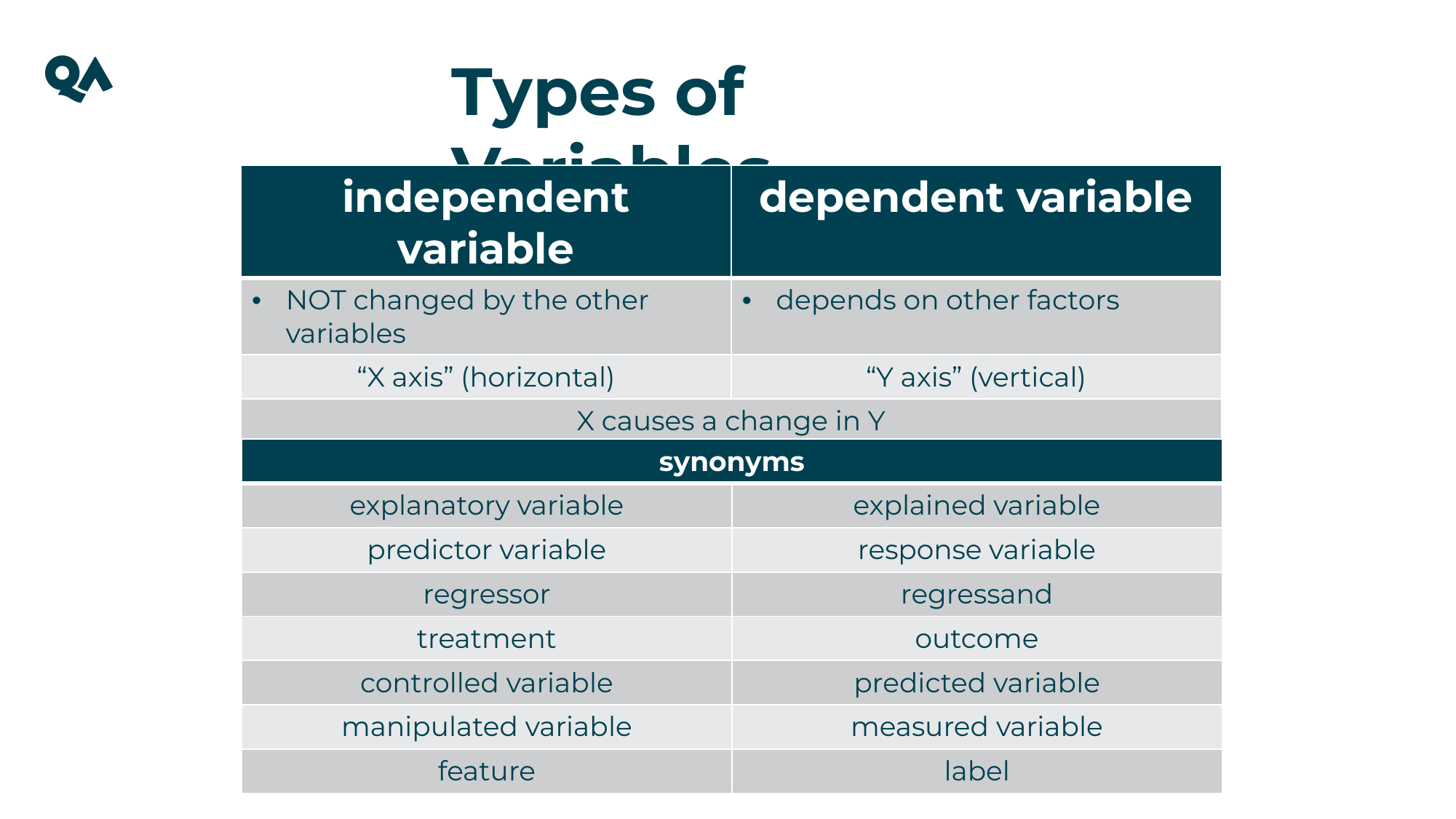

Types of Variables
| independent variable | dependent variable |
| --- | --- |
| NOT changed by the other variables | depends on other factors |
| “X axis” (horizontal) | “Y axis” (vertical) |
| X causes a change in Y Y cannot change X |  |
| synonyms |  |
| --- | --- |
| explanatory variable | explained variable |
| predictor variable | response variable |
| regressor | regressand |
| treatment | outcome |
| controlled variable | predicted variable |
| manipulated variable | measured variable |
| feature | label |